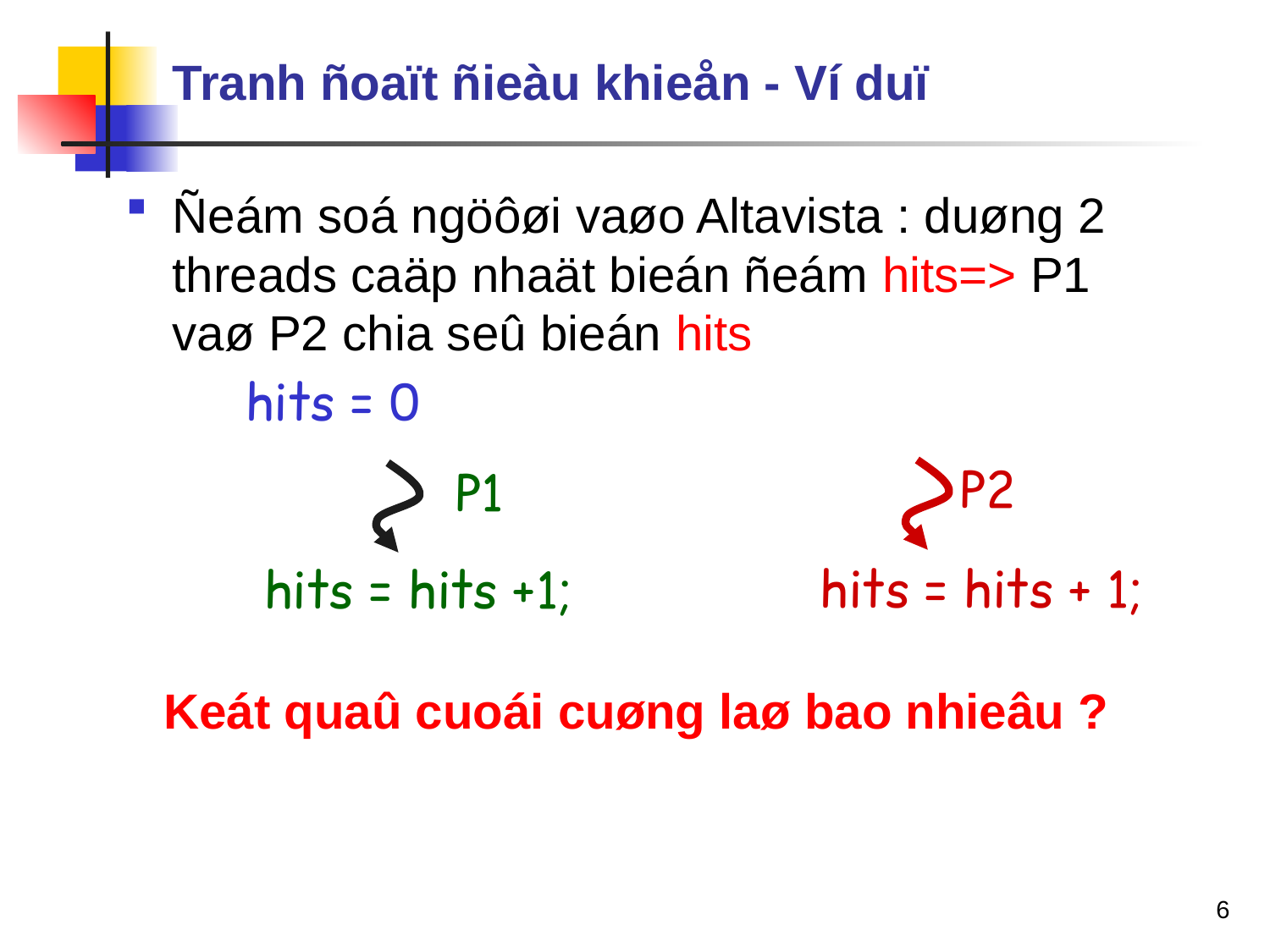

# Tranh ñoaït ñieàu khieån - Ví duï
Ñeám soá ngöôøi vaøo Altavista : duøng 2 threads caäp nhaät bieán ñeám hits=> P1 vaø P2 chia seû bieán hits
hits = 0
P2

P1

hits = hits + 1;
hits = hits +1;
 Keát quaû cuoái cuøng laø bao nhieâu ?
6